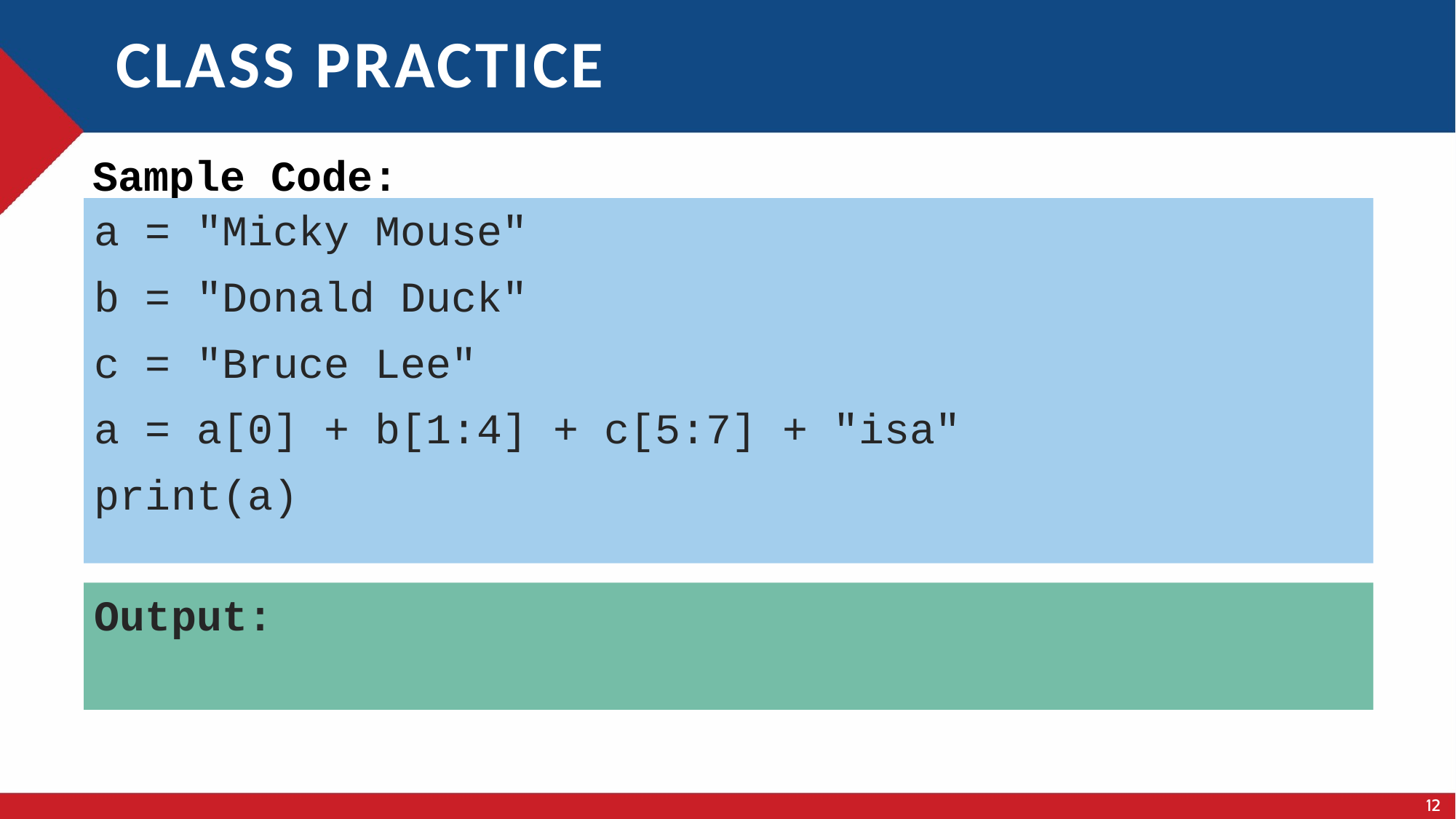

# Class practice
a = "Micky Mouse"
b = "Donald Duck"
c = "Bruce Lee"
a = a[0] + b[1:4] + c[5:7] + "isa"
print(a)
Output:
12